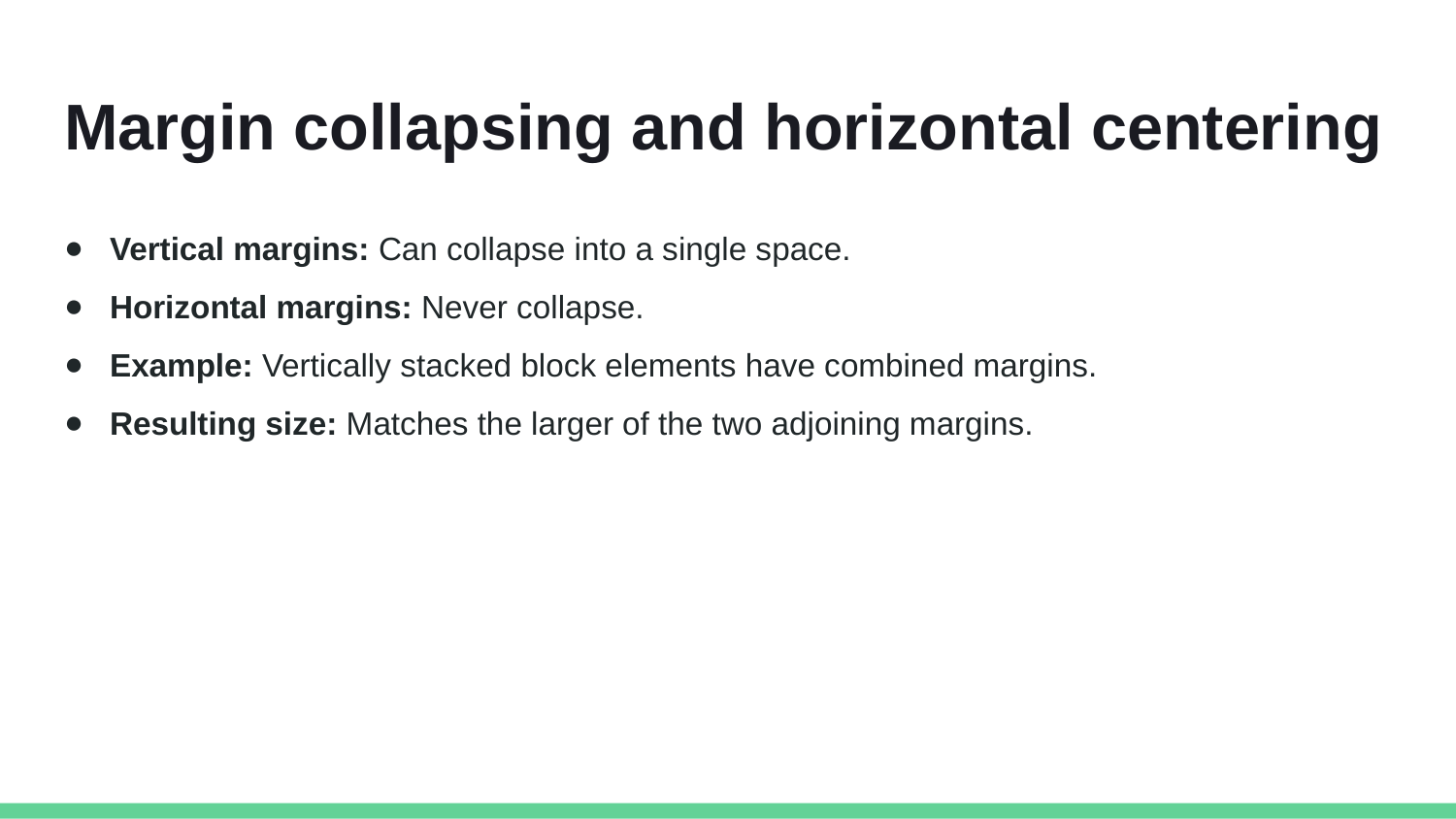

# Margin collapsing and horizontal centering

Vertical margins: Can collapse into a single space.
Horizontal margins: Never collapse.
Example: Vertically stacked block elements have combined margins.
Resulting size: Matches the larger of the two adjoining margins.